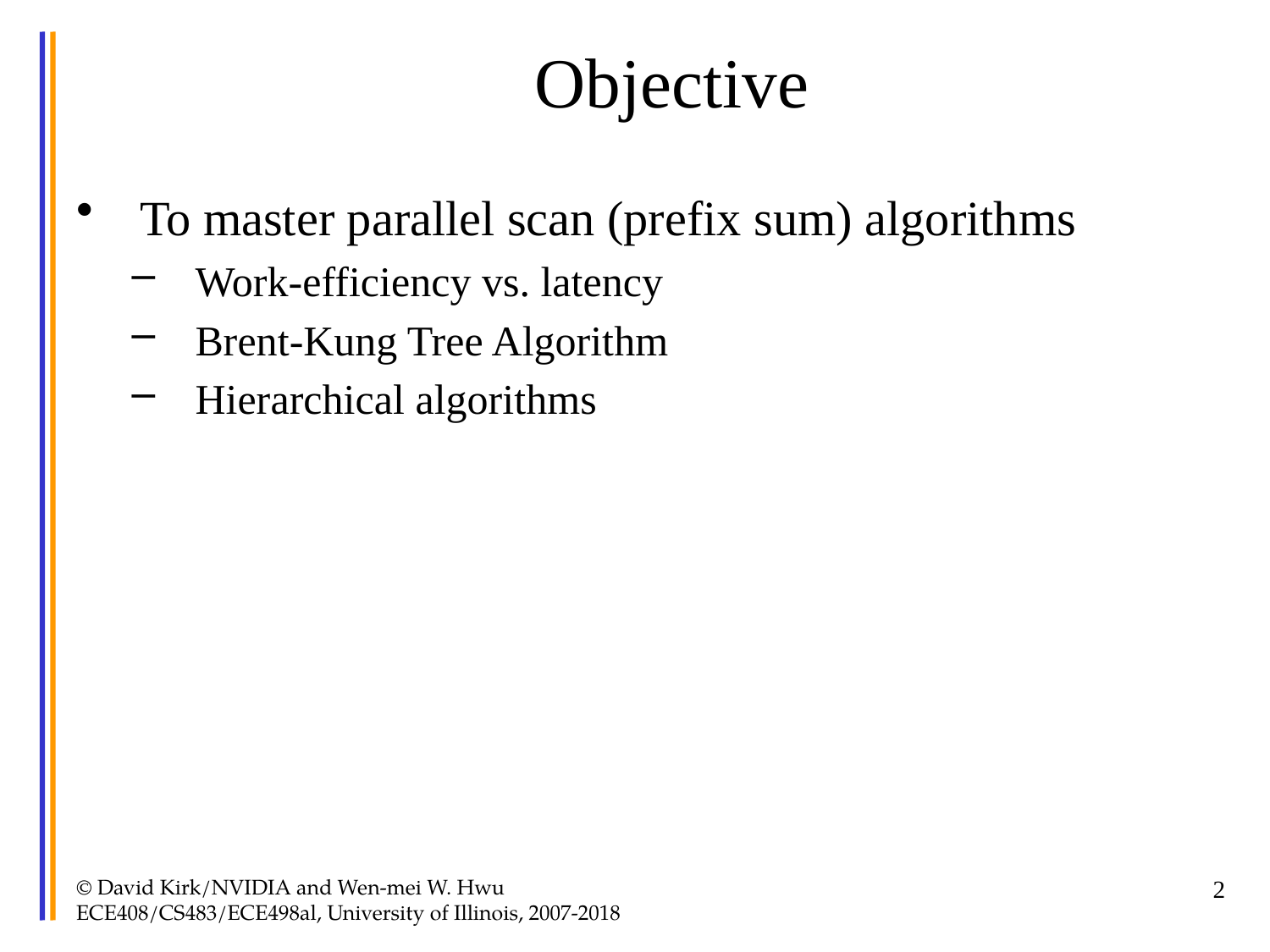

# Objective
To master parallel scan (prefix sum) algorithms
Work-efficiency vs. latency
Brent-Kung Tree Algorithm
Hierarchical algorithms

© David Kirk/NVIDIA and Wen-mei W. Hwu  ECE408/CS483/ECE498al, University of Illinois, 2007-2018
2